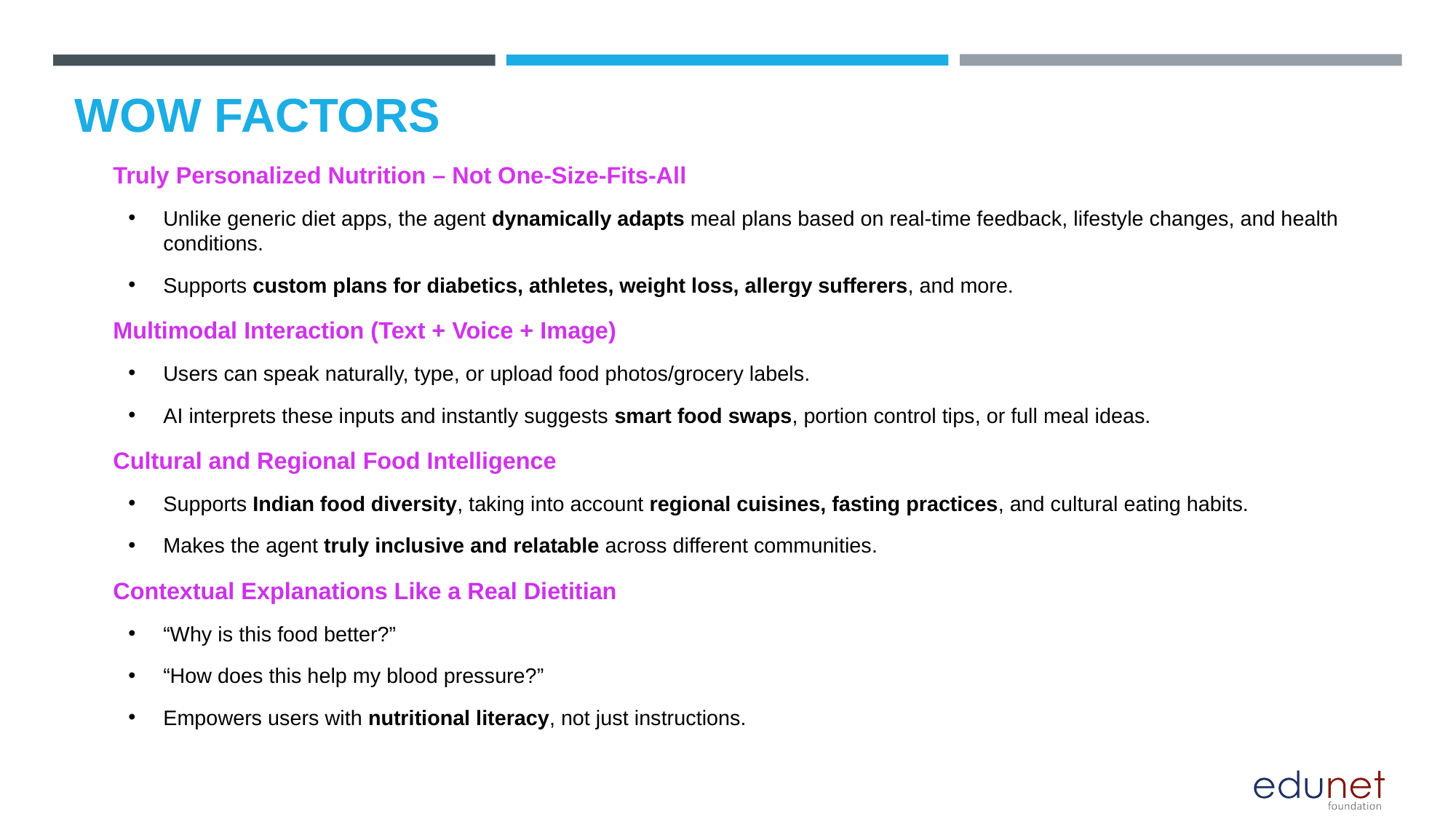

# Wow factors
Truly Personalized Nutrition – Not One-Size-Fits-All
Unlike generic diet apps, the agent dynamically adapts meal plans based on real-time feedback, lifestyle changes, and health conditions.
Supports custom plans for diabetics, athletes, weight loss, allergy sufferers, and more.
Multimodal Interaction (Text + Voice + Image)
Users can speak naturally, type, or upload food photos/grocery labels.
AI interprets these inputs and instantly suggests smart food swaps, portion control tips, or full meal ideas.
Cultural and Regional Food Intelligence
Supports Indian food diversity, taking into account regional cuisines, fasting practices, and cultural eating habits.
Makes the agent truly inclusive and relatable across different communities.
Contextual Explanations Like a Real Dietitian
“Why is this food better?”
“How does this help my blood pressure?”
Empowers users with nutritional literacy, not just instructions.